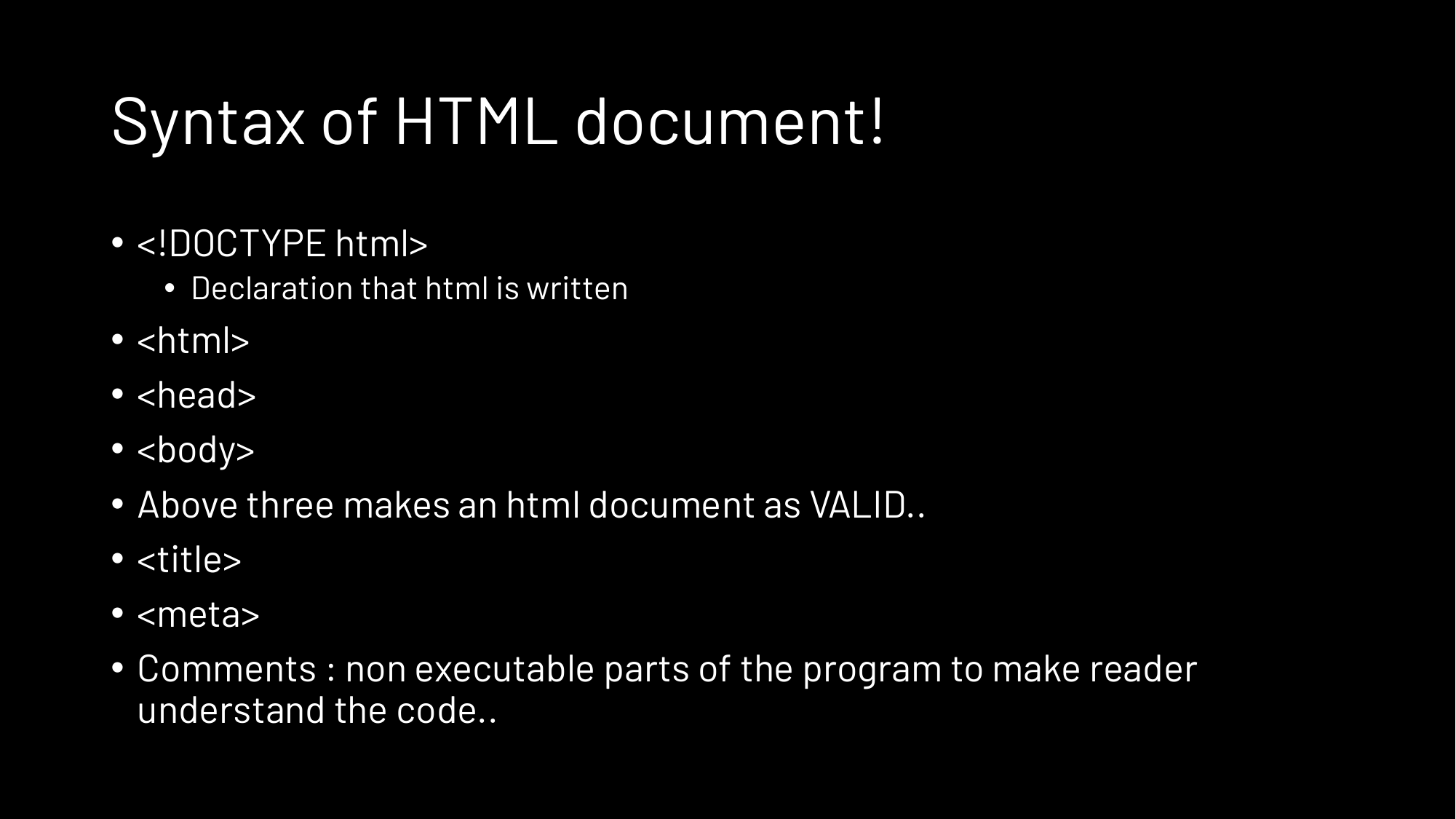

# Syntax of HTML document!
<!DOCTYPE html>
Declaration that html is written
<html>
<head>
<body>
Above three makes an html document as VALID..
<title>
<meta>
Comments : non executable parts of the program to make reader understand the code..